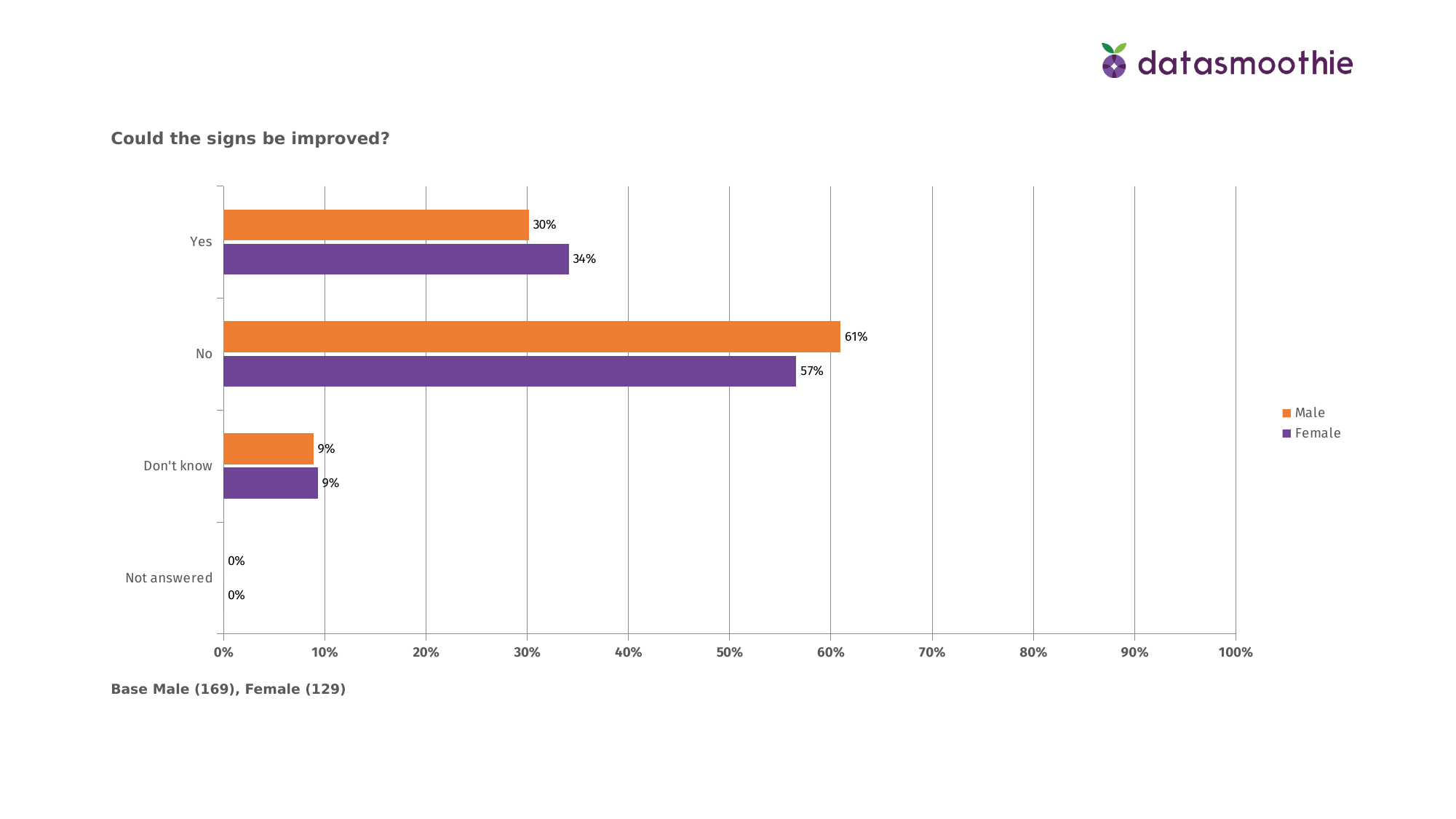

Could the signs be improved?

### Chart

| Category | Female | Male |
|---|---|---|
| Not answered | 0.0 | 0.0 |
| Don't know | 0.09300000000000001 | 0.0888 |
| No | 0.5659000000000001 | 0.6095 |
| Yes | 0.3411 | 0.3018 |
Base Male (169), Female (129)